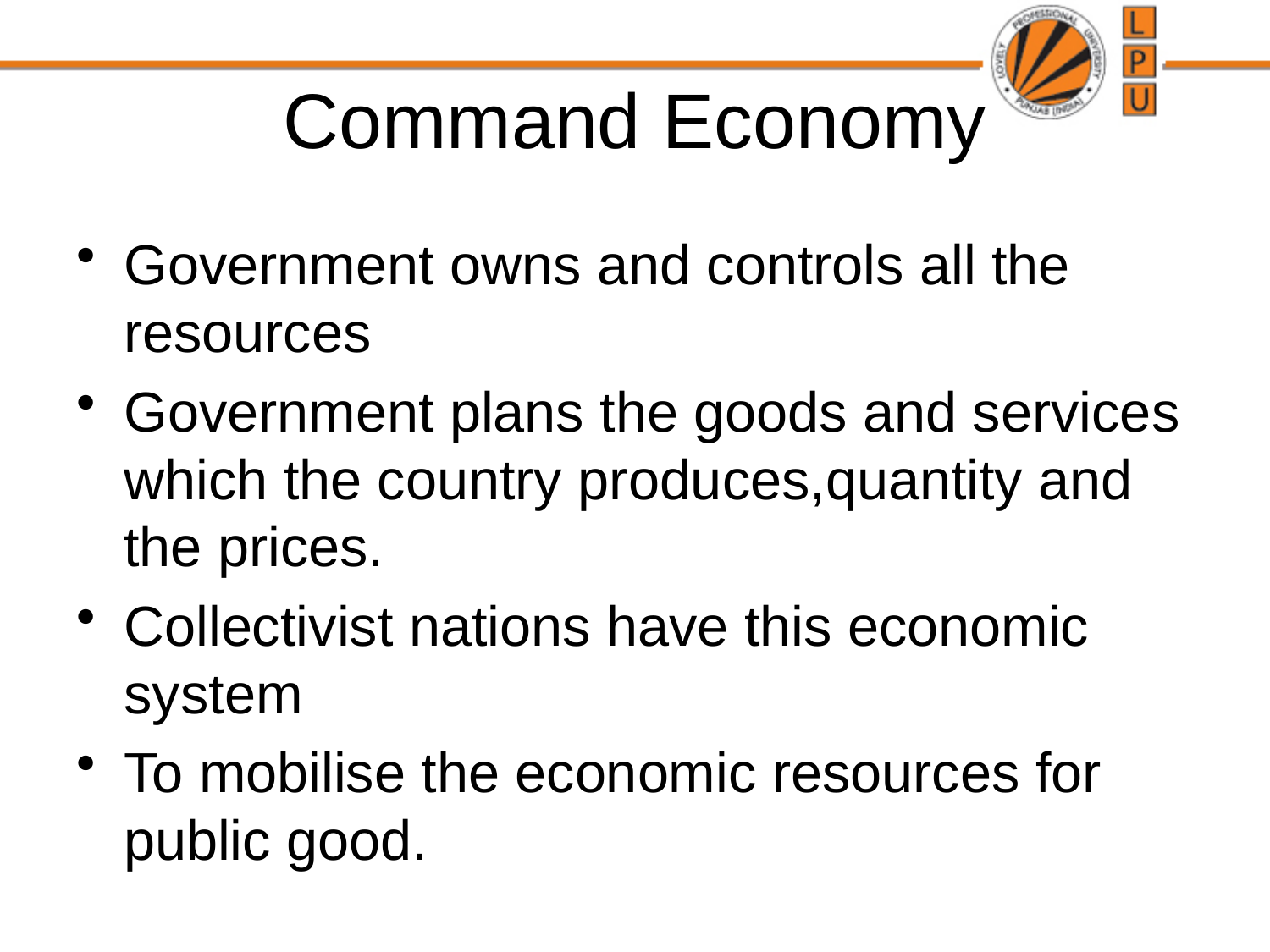

# Command Economy
Government owns and controls all the resources
Government plans the goods and services which the country produces,quantity and the prices.
Collectivist nations have this economic system
To mobilise the economic resources for public good.